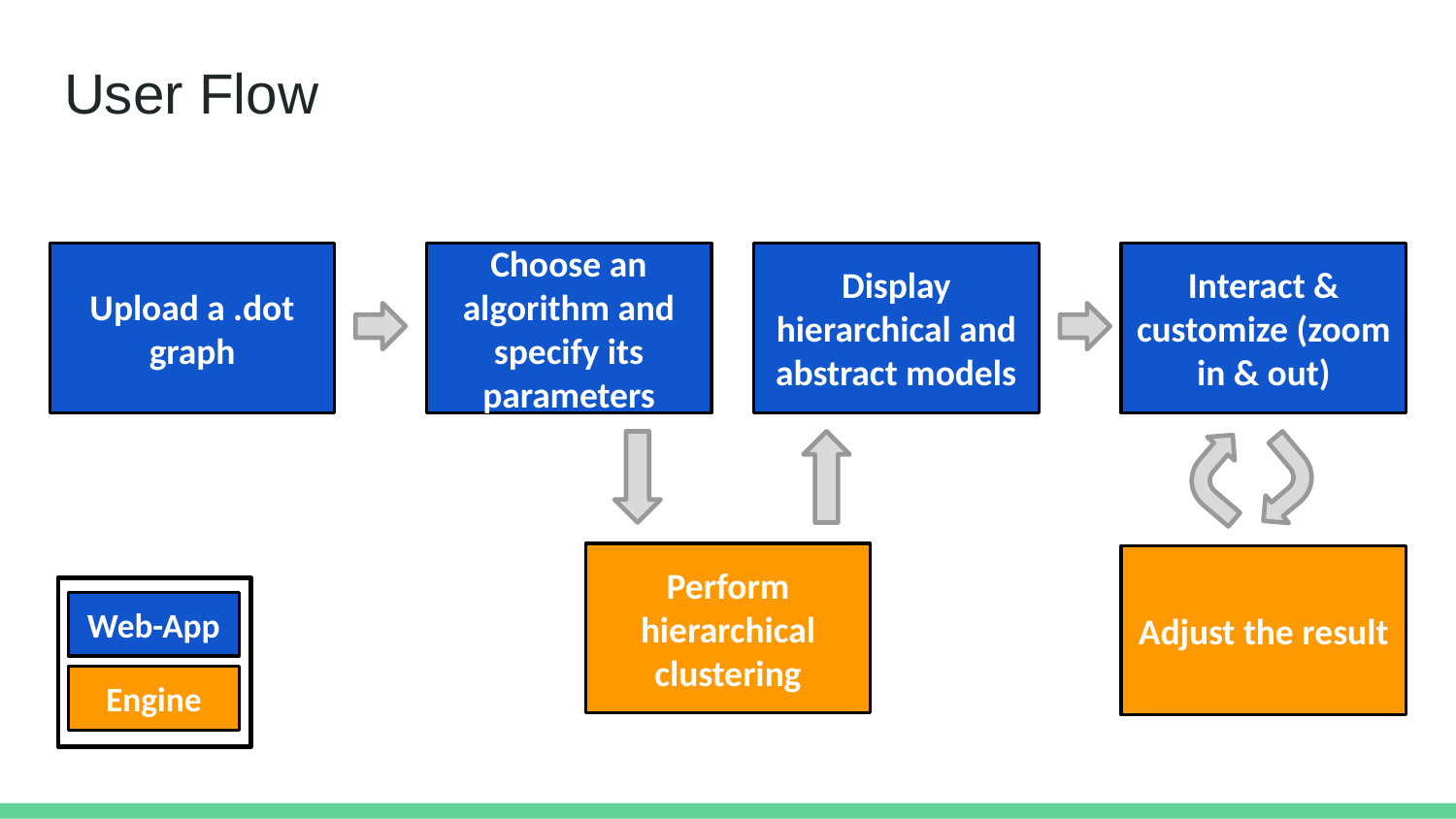

# User Flow
Display hierarchical and abstract models
Upload a .dot graph
Choose an algorithm and specify its parameters
Interact & customize (zoom in & out)

Perform hierarchical clustering
Adjust the result

Web-App
Engine